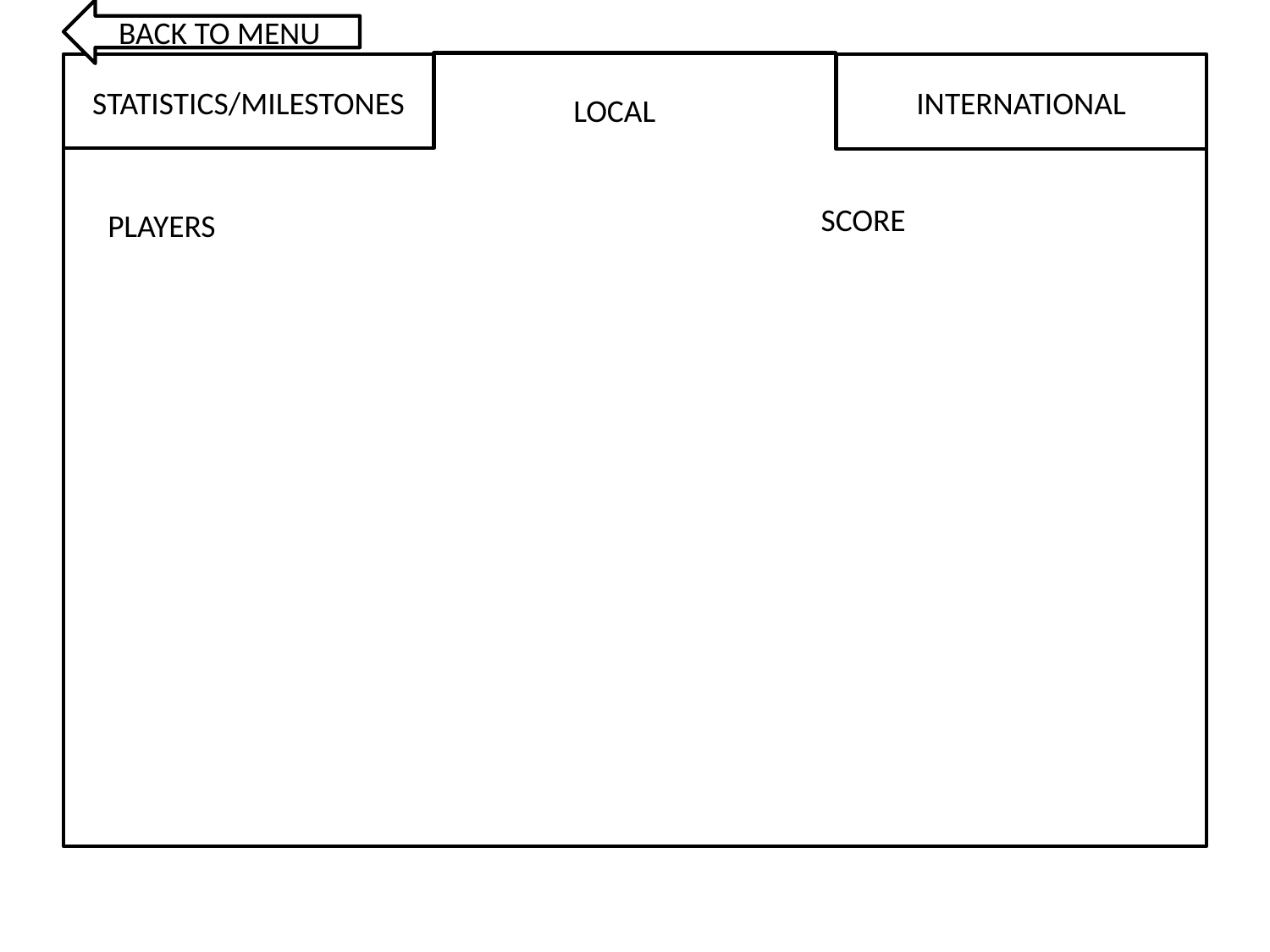

BACK TO MENU

STATISTICS/MILESTONES
INTERNATIONAL
LOCAL
SCORE
PLAYERS